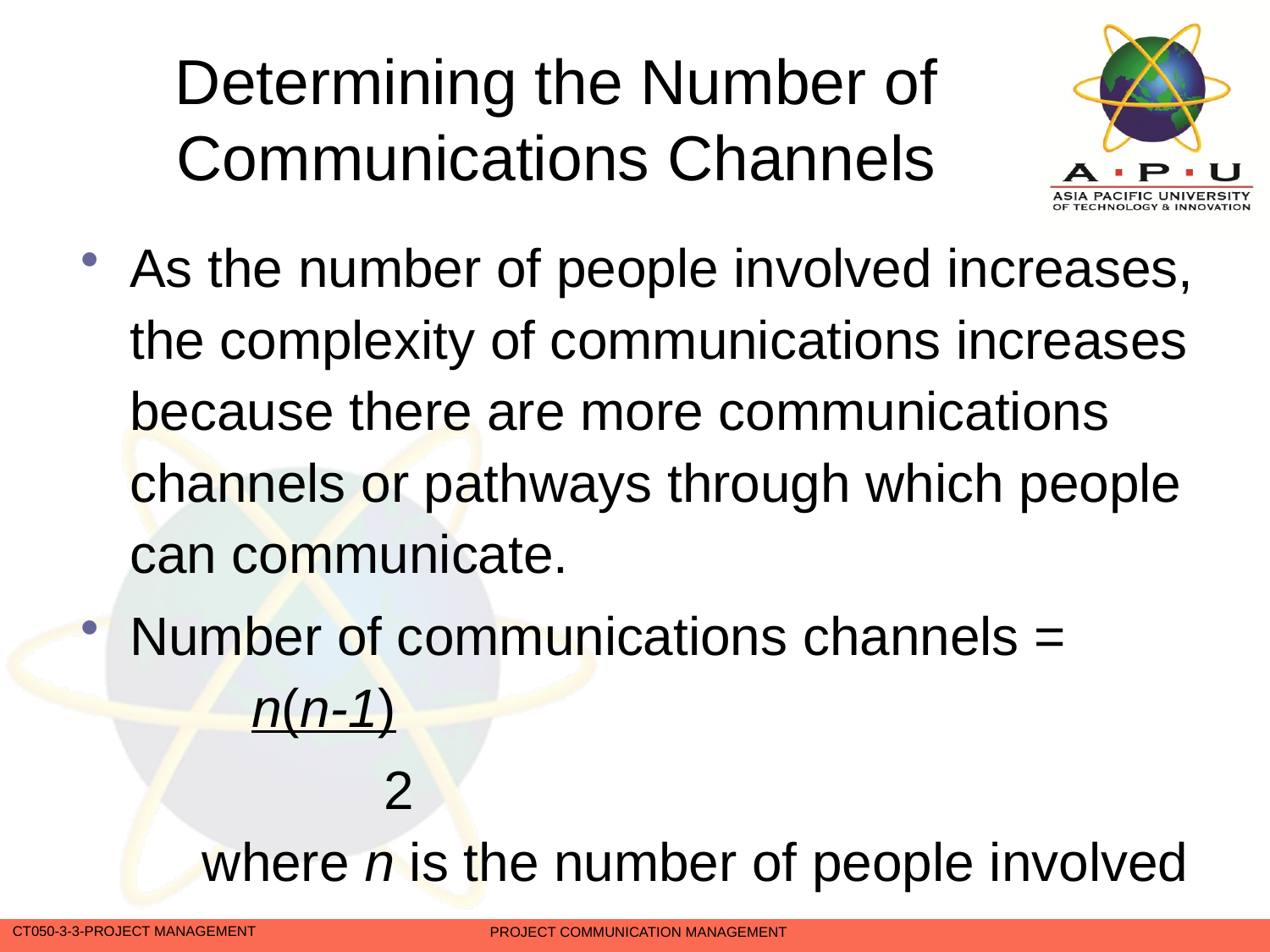

# Determining the Number of Communications Channels
As the number of people involved increases, the complexity of communications increases because there are more communications channels or pathways through which people can communicate.
Number of communications channels =
 			n(n-1)
			    	    2
	where n is the number of people involved